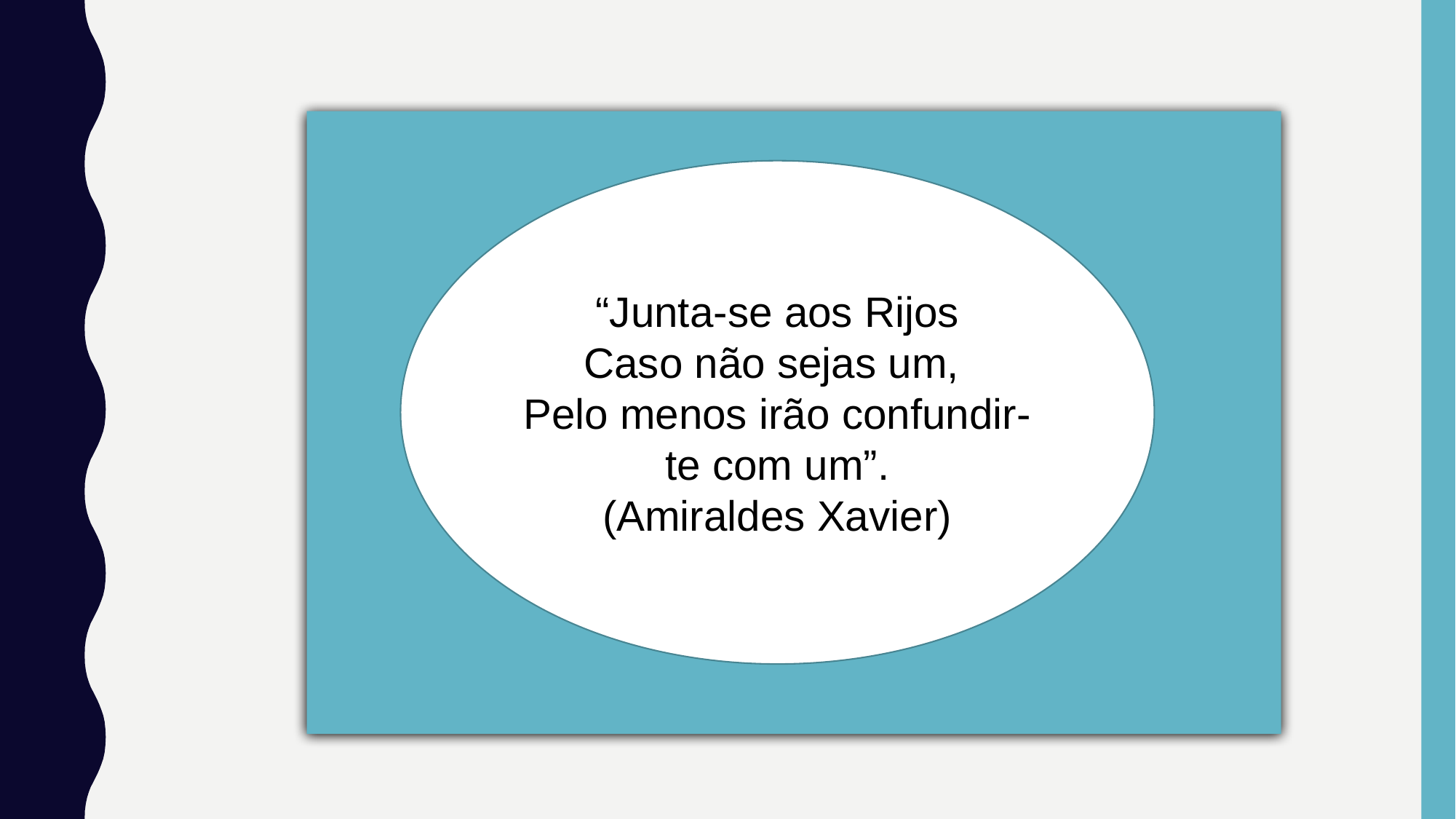

“Junta-se aos Rijos
Caso não sejas um,
Pelo menos irão confundir-te com um”.
(Amiraldes Xavier)